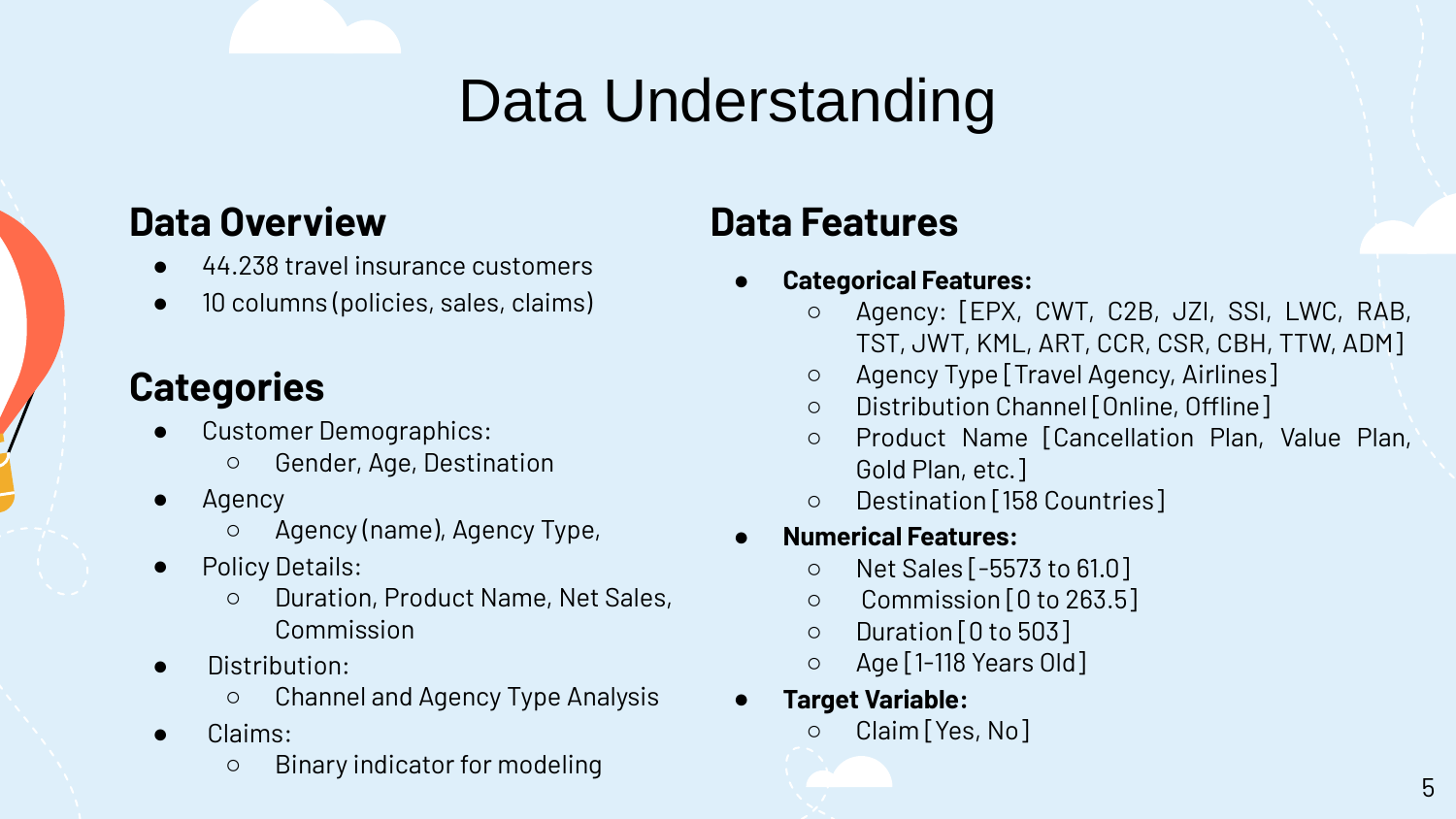

# Data Understanding
Data Overview
44.238 travel insurance customers
10 columns (policies, sales, claims)

Categories
Customer Demographics:
Gender, Age, Destination
Agency
Agency (name), Agency Type,
Policy Details:
Duration, Product Name, Net Sales, Commission
 Distribution:
Channel and Agency Type Analysis
 Claims:
Binary indicator for modeling
Data Features

Categorical Features:
Agency: [EPX, CWT, C2B, JZI, SSI, LWC, RAB, TST, JWT, KML, ART, CCR, CSR, CBH, TTW, ADM]
Agency Type [Travel Agency, Airlines]
Distribution Channel [Online, Offline]
Product Name [Cancellation Plan, Value Plan, Gold Plan, etc.]
Destination [158 Countries]
Numerical Features:
Net Sales [-5573 to 61.0]
 Commission [0 to 263.5]
Duration [0 to 503]
Age [1-118 Years Old]
Target Variable:
Claim [Yes, No]
5